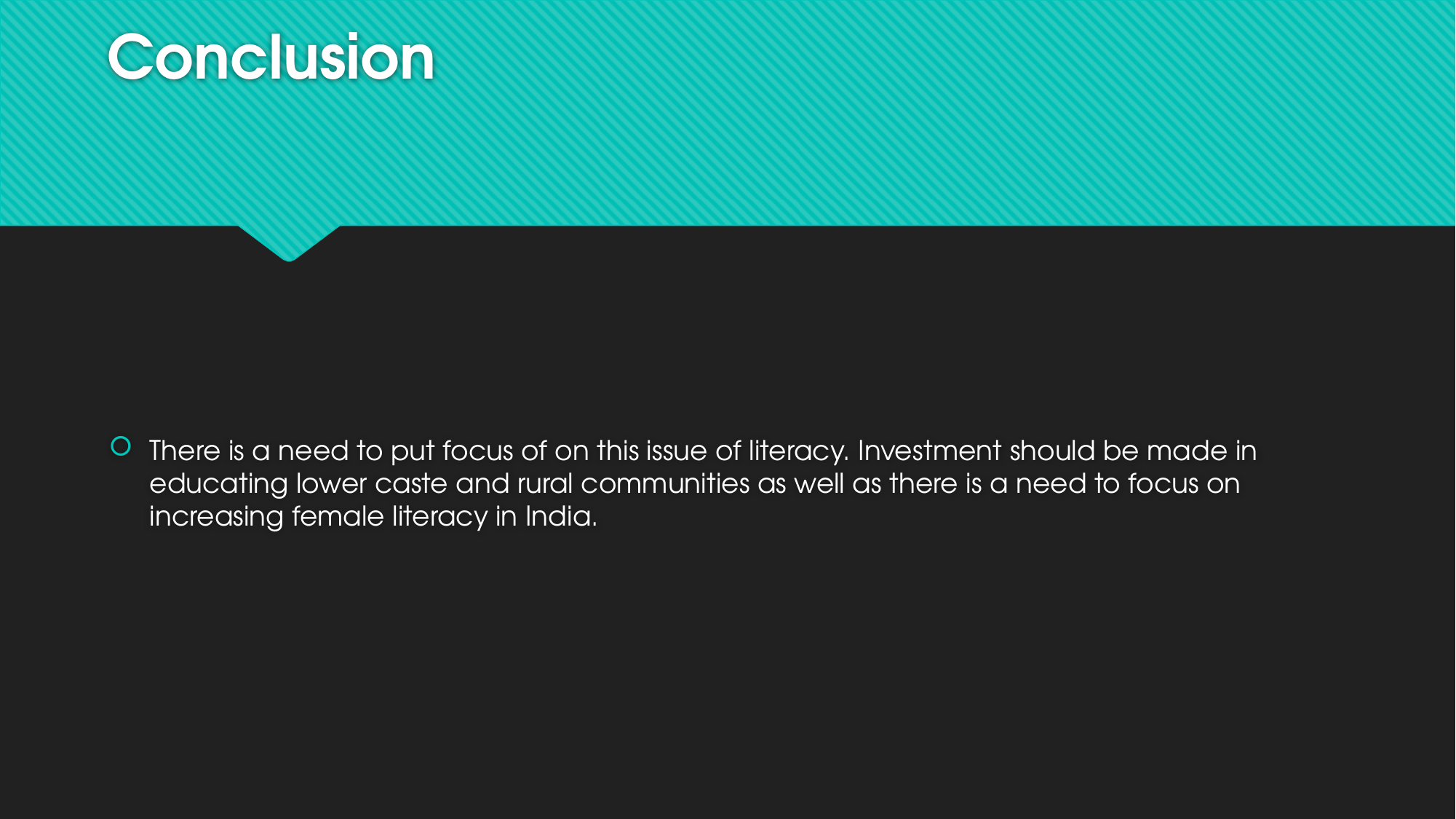

# Conclusion
There is a need to put focus of on this issue of literacy. Investment should be made in educating lower caste and rural communities as well as there is a need to focus on increasing female literacy in India.